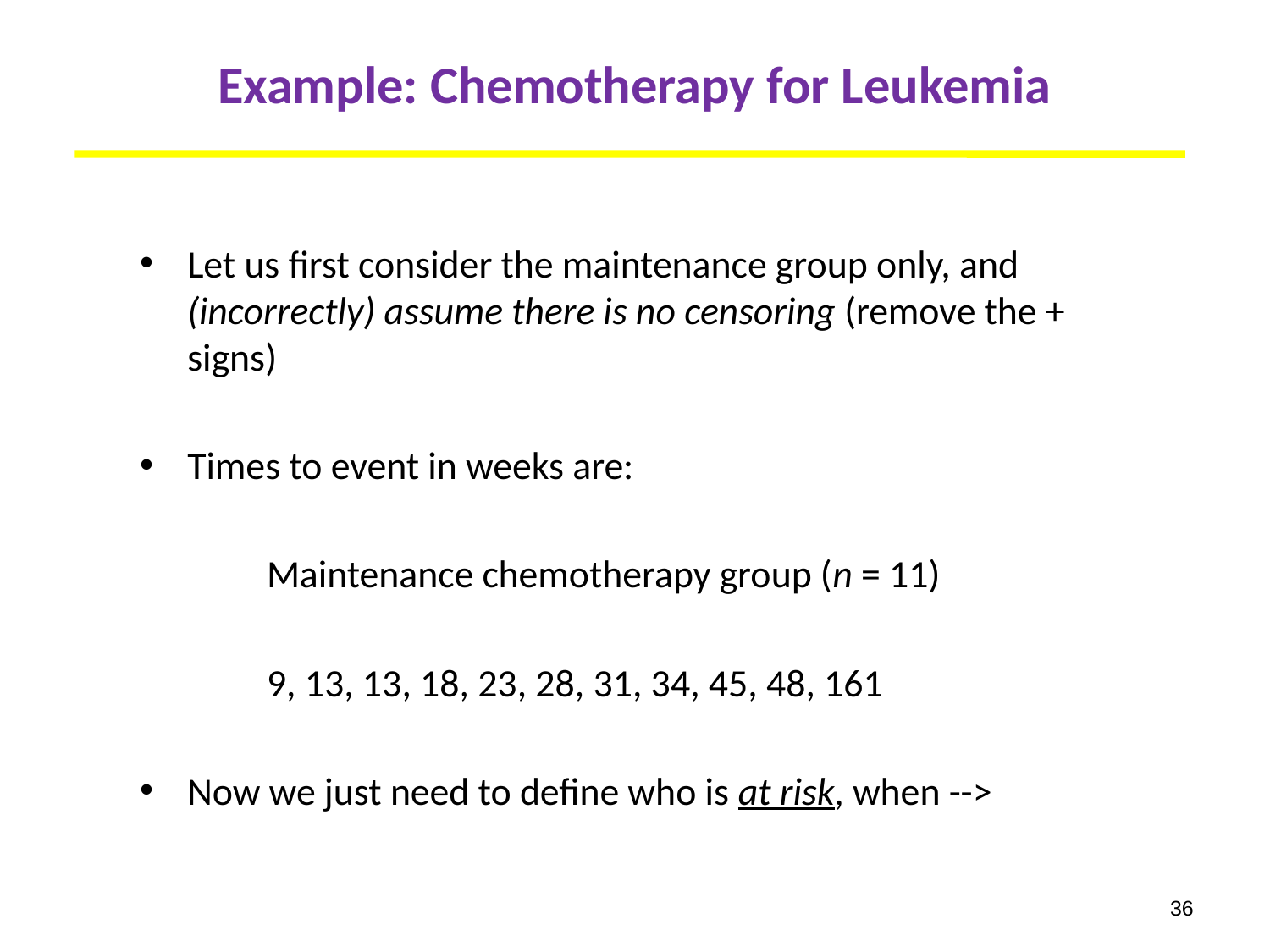

# Example: Chemotherapy for Leukemia

Let us first consider the maintenance group only, and (incorrectly) assume there is no censoring (remove the + signs)

Times to event in weeks are:

	Maintenance chemotherapy group (n = 11)

	9, 13, 13, 18, 23, 28, 31, 34, 45, 48, 161

Now we just need to define who is at risk, when -->
36